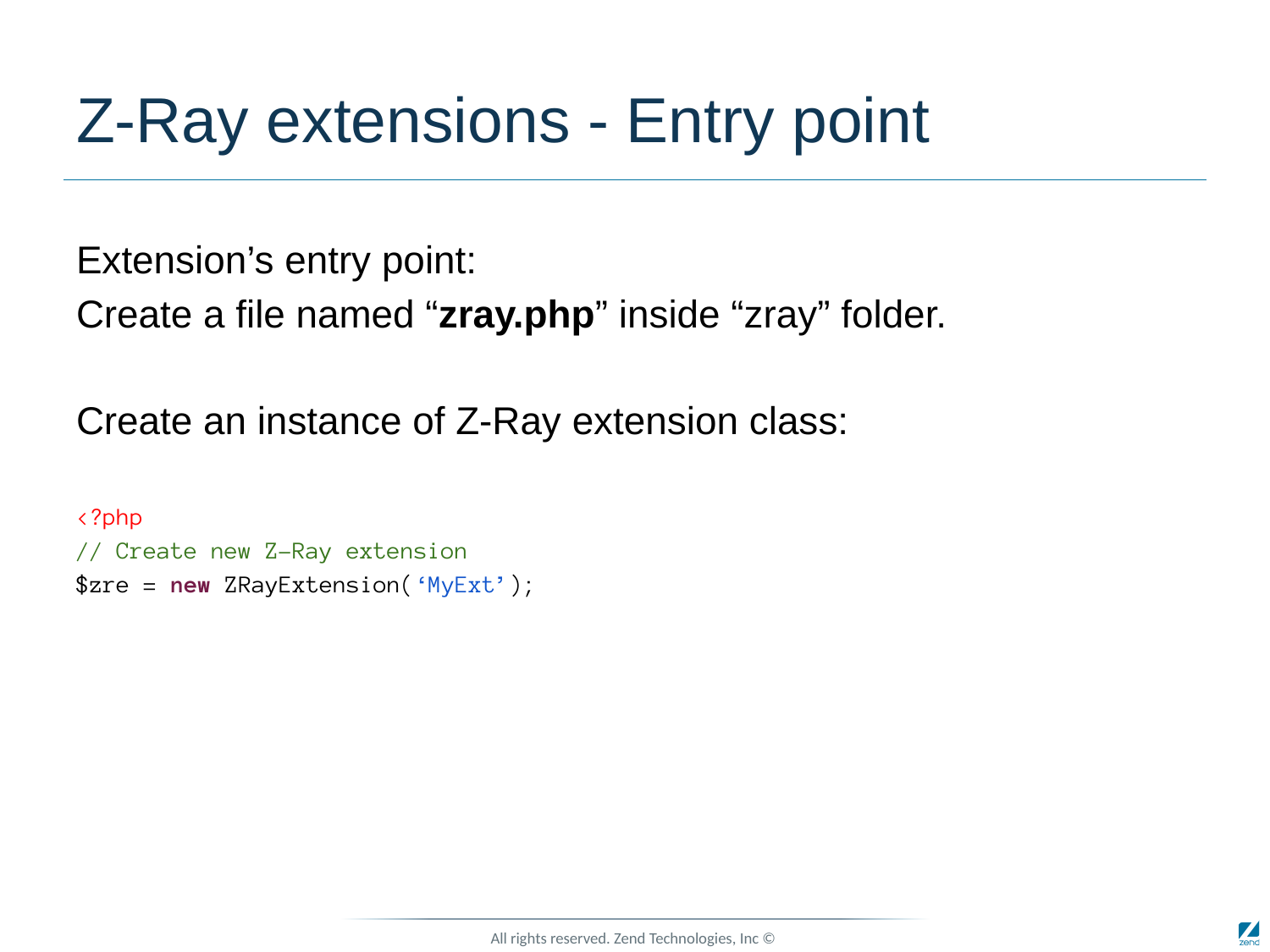

# Z-Ray extensions - Entry point
Extension’s entry point:
Create a file named “zray.php” inside “zray” folder.

Create an instance of Z-Ray extension class:

<?php
// Create new Z-Ray extension
$zre = new ZRayExtension(‘MyExt’);